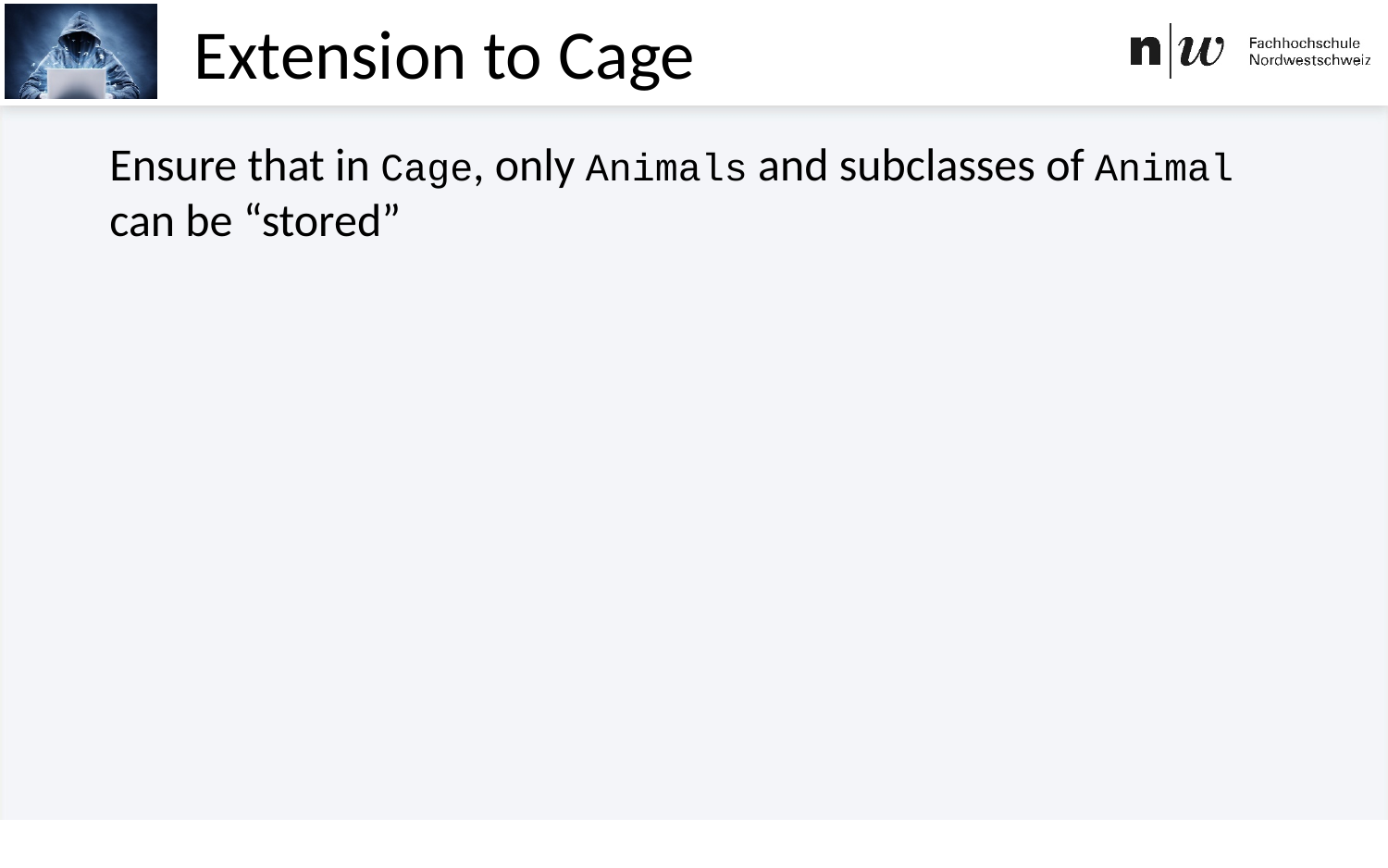

# Extension to Cage
Ensure that in Cage, only Animals and subclasses of Animal can be “stored”